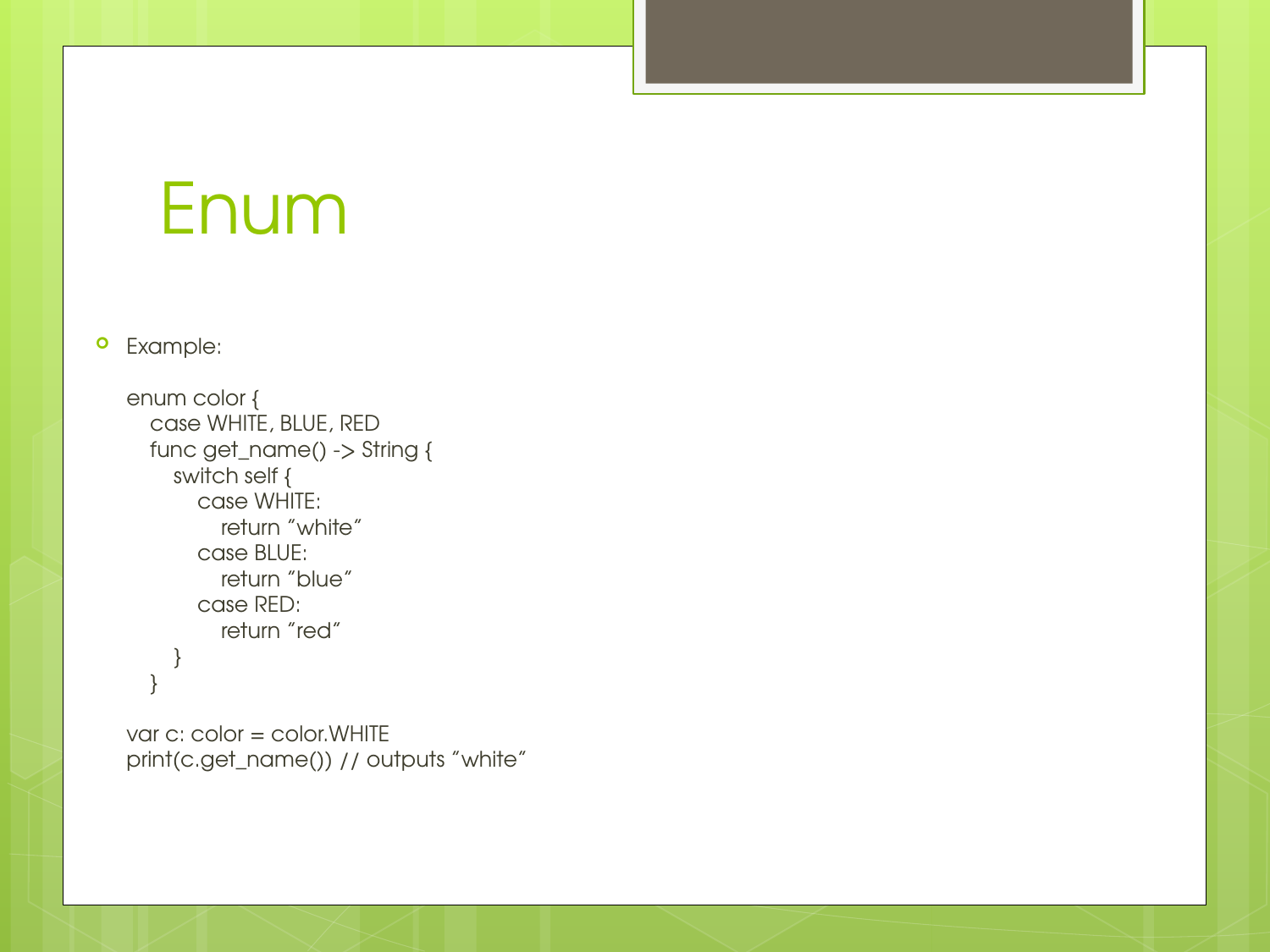

# Enum
Example:
enum color {
    case WHITE, BLUE, RED
    func get_name() -> String {
        switch self {
            case WHITE:
                return ”white”
            case BLUE:
                return ”blue”
            case RED:
                return ”red”
        }
    }
var c: color = color.WHITE
print(c.get_name()) // outputs ”white”